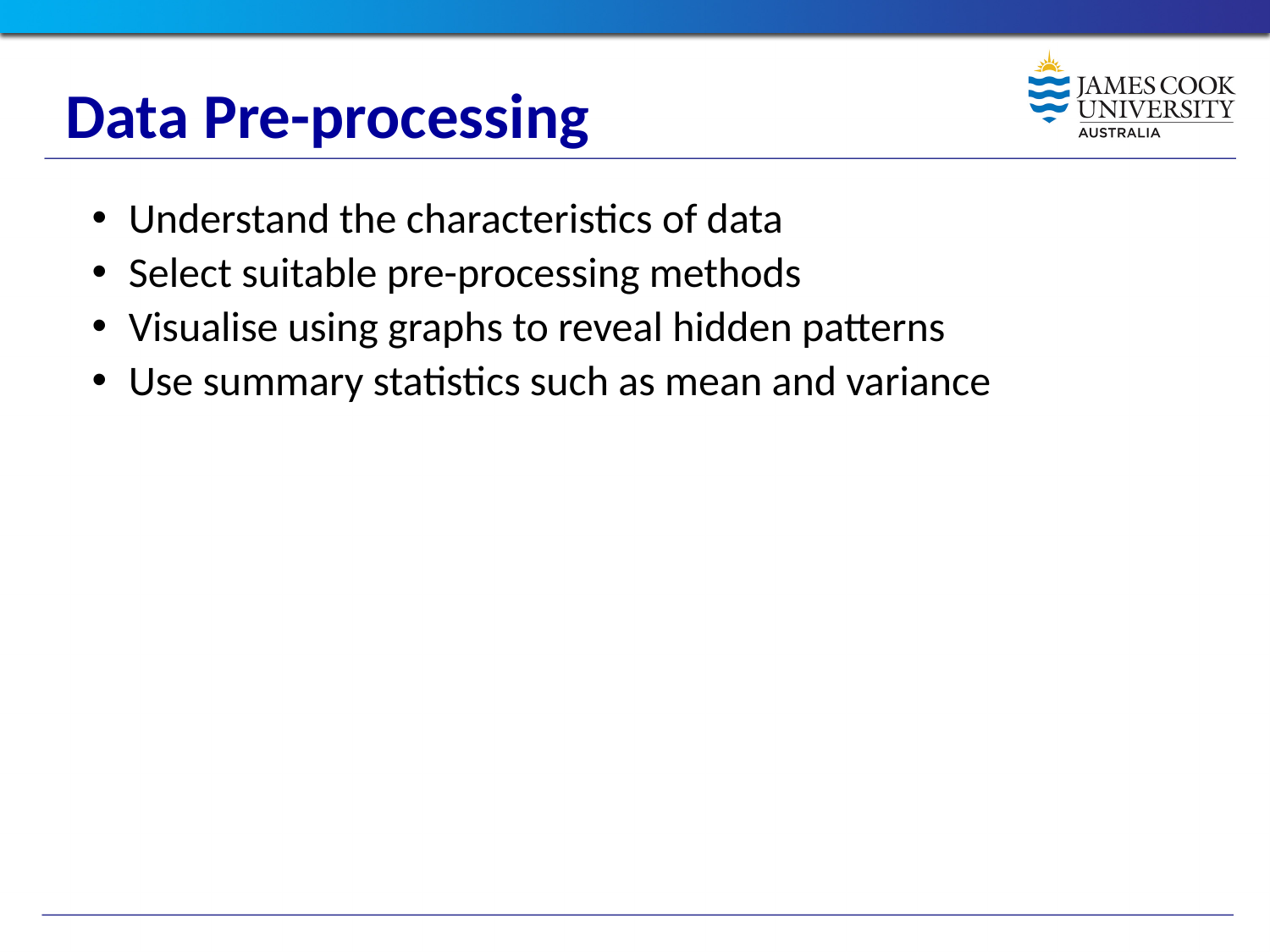

# Data Pre-processing
Understand the characteristics of data
Select suitable pre-processing methods
Visualise using graphs to reveal hidden patterns
Use summary statistics such as mean and variance